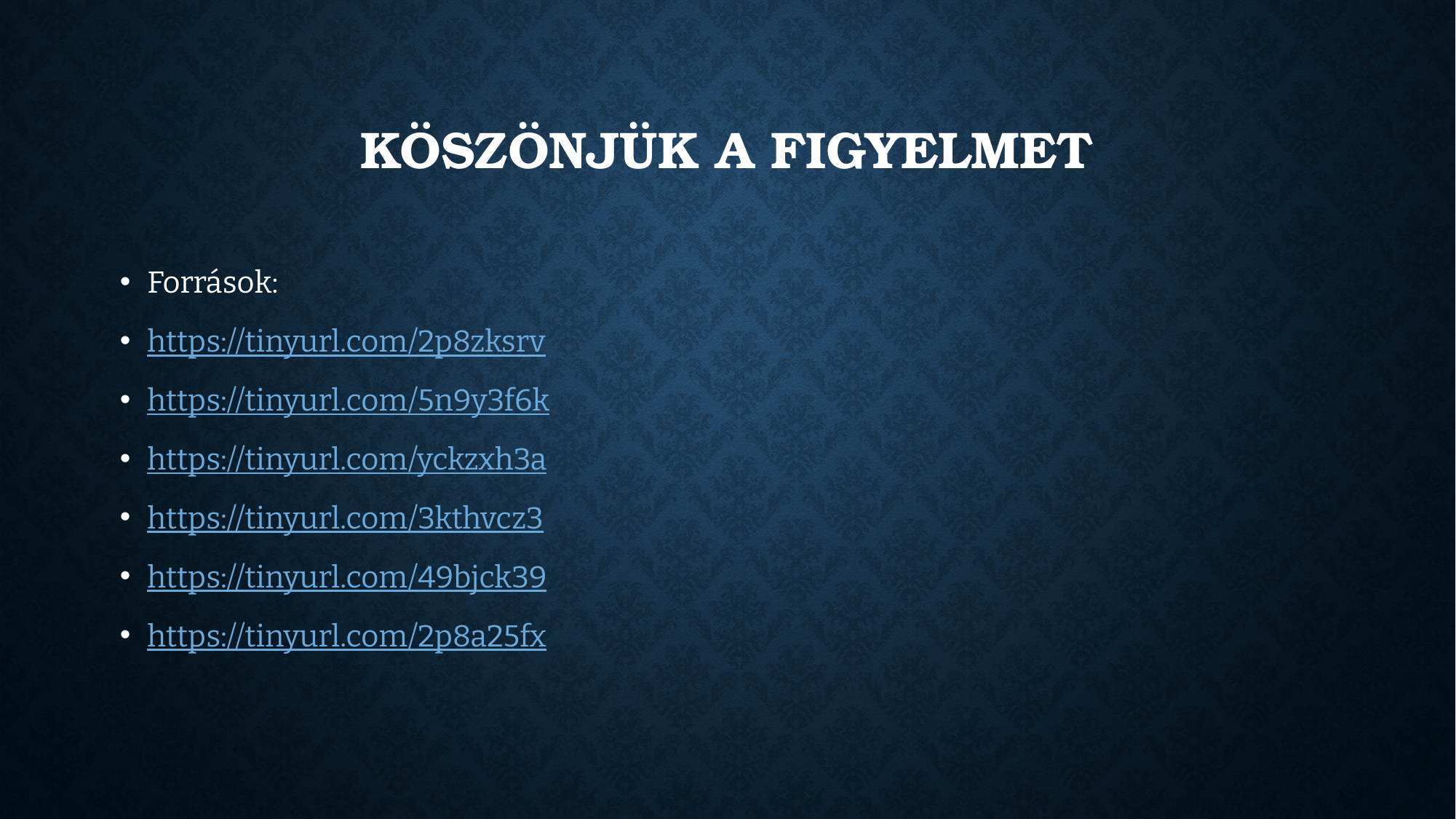

# Köszönjük a figyelmet
Források:
https://tinyurl.com/2p8zksrv
https://tinyurl.com/5n9y3f6k
https://tinyurl.com/yckzxh3a
https://tinyurl.com/3kthvcz3
https://tinyurl.com/49bjck39
https://tinyurl.com/2p8a25fx